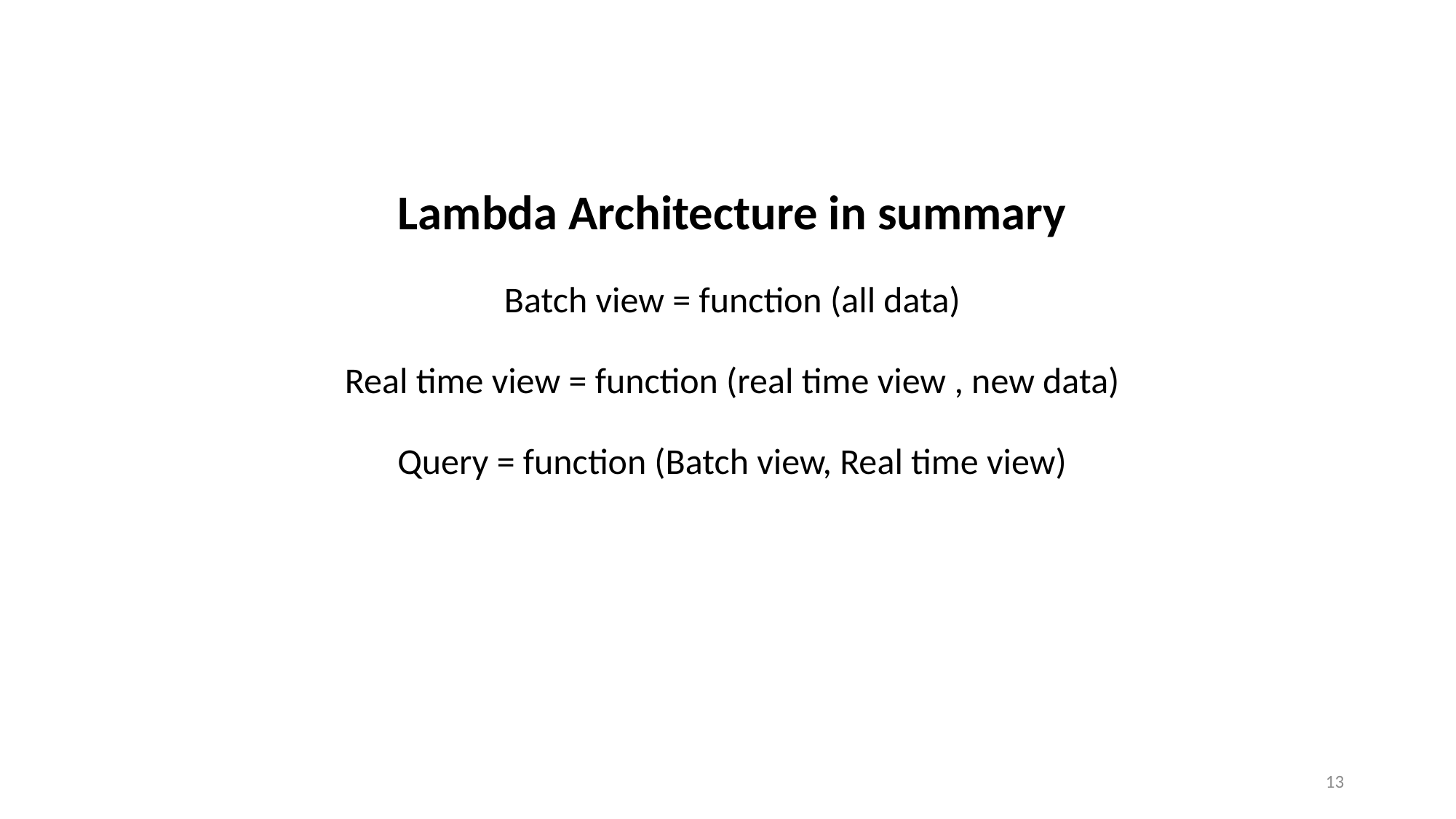

Lambda Architecture in summary
Batch view = function (all data)
Real time view = function (real time view , new data)
Query = function (Batch view, Real time view)

13